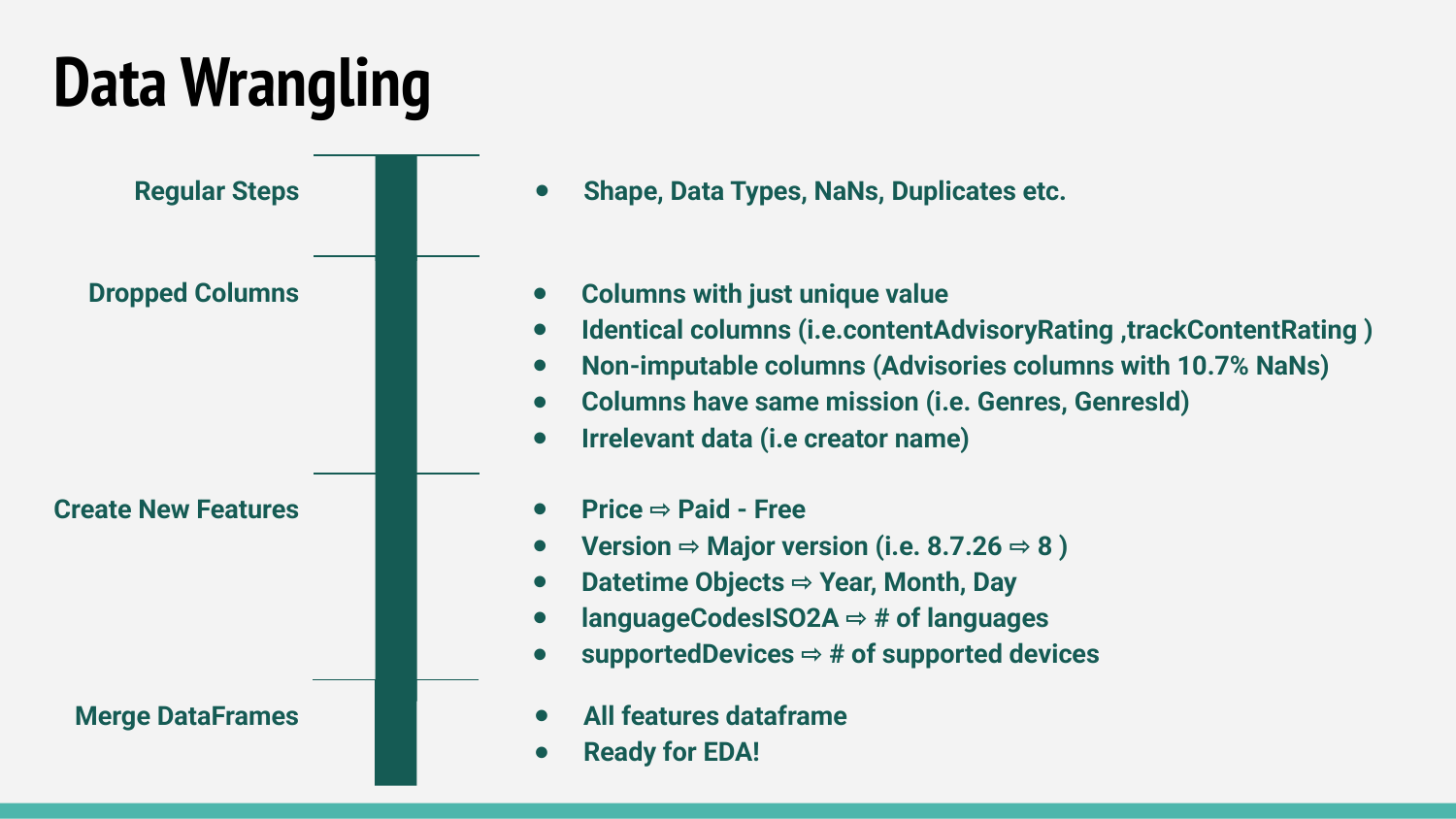

# Data Wrangling
Shape, Data Types, NaNs, Duplicates etc.
Regular Steps

Dropped Columns
Columns with just unique value
Identical columns (i.e.contentAdvisoryRating ,trackContentRating )
Non-imputable columns (Advisories columns with 10.7% NaNs)
Columns have same mission (i.e. Genres, GenresId)
Irrelevant data (i.e creator name)

Price ⇨ Paid - Free
Version ⇨ Major version (i.e. 8.7.26 ⇨ 8 )
Datetime Objects ⇨ Year, Month, Day
languageCodesISO2A ⇨ # of languages
supportedDevices ⇨ # of supported devices

Create New Features

All features dataframe
Ready for EDA!
Merge DataFrames